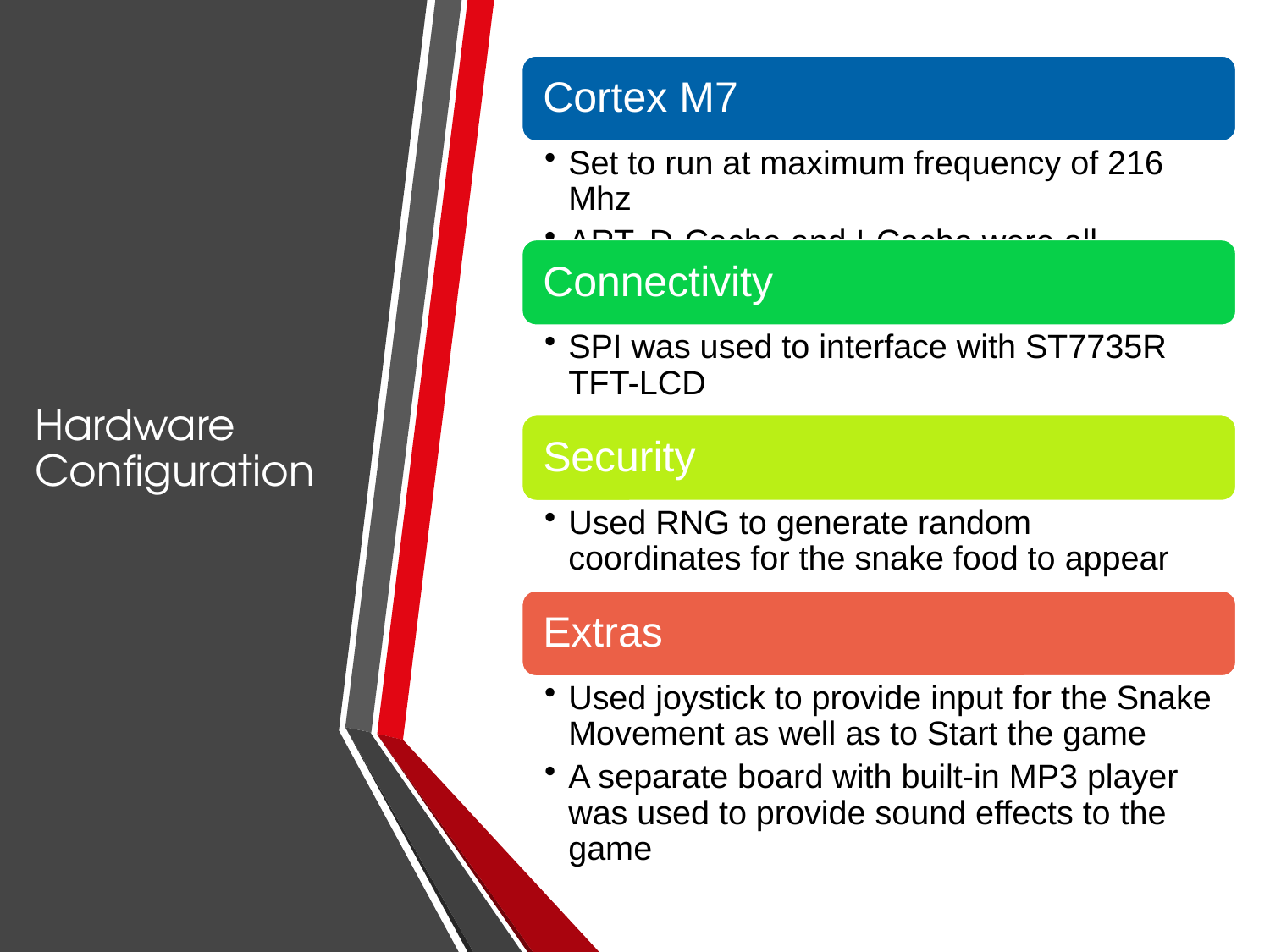

Cortex M7
Set to run at maximum frequency of 216 Mhz
ART, D-Cache and I-Cache were all enabled
Connectivity
SPI was used to interface with ST7735R TFT-LCD
Security
Used RNG to generate random coordinates for the snake food to appear
Extras
Used joystick to provide input for the Snake Movement as well as to Start the game
A separate board with built-in MP3 player was used to provide sound effects to the game
# Hardware Configuration